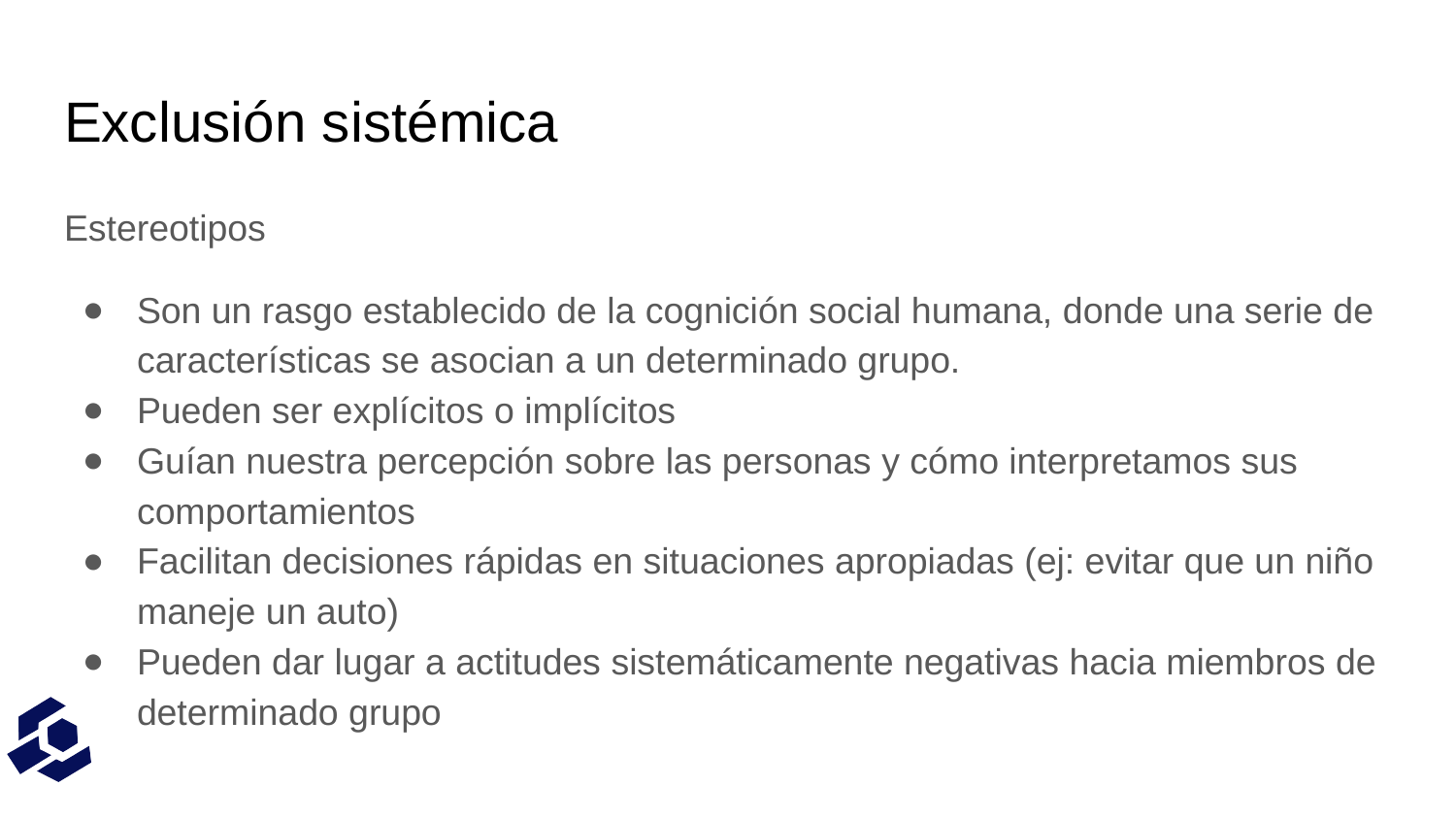

# Exclusión sistémica
Estereotipos
Son un rasgo establecido de la cognición social humana, donde una serie de características se asocian a un determinado grupo.
Pueden ser explícitos o implícitos
Guían nuestra percepción sobre las personas y cómo interpretamos sus comportamientos
Facilitan decisiones rápidas en situaciones apropiadas (ej: evitar que un niño maneje un auto)
Pueden dar lugar a actitudes sistemáticamente negativas hacia miembros de determinado grupo